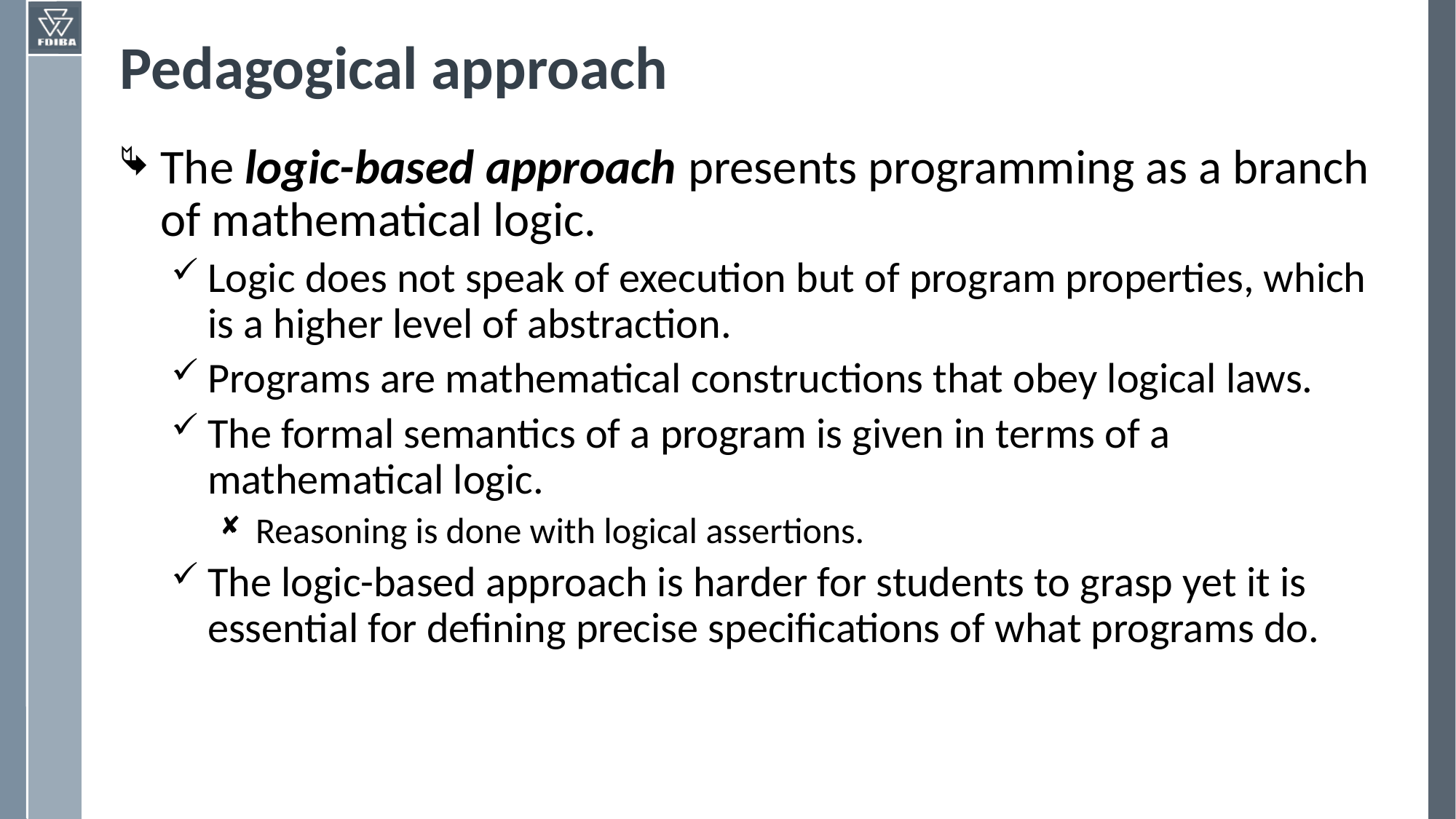

# Pedagogical approach
The logic-based approach presents programming as a branch of mathematical logic.
Logic does not speak of execution but of program properties, which is a higher level of abstraction.
Programs are mathematical constructions that obey logical laws.
The formal semantics of a program is given in terms of a mathematical logic.
Reasoning is done with logical assertions.
The logic-based approach is harder for students to grasp yet it is essential for defining precise specifications of what programs do.